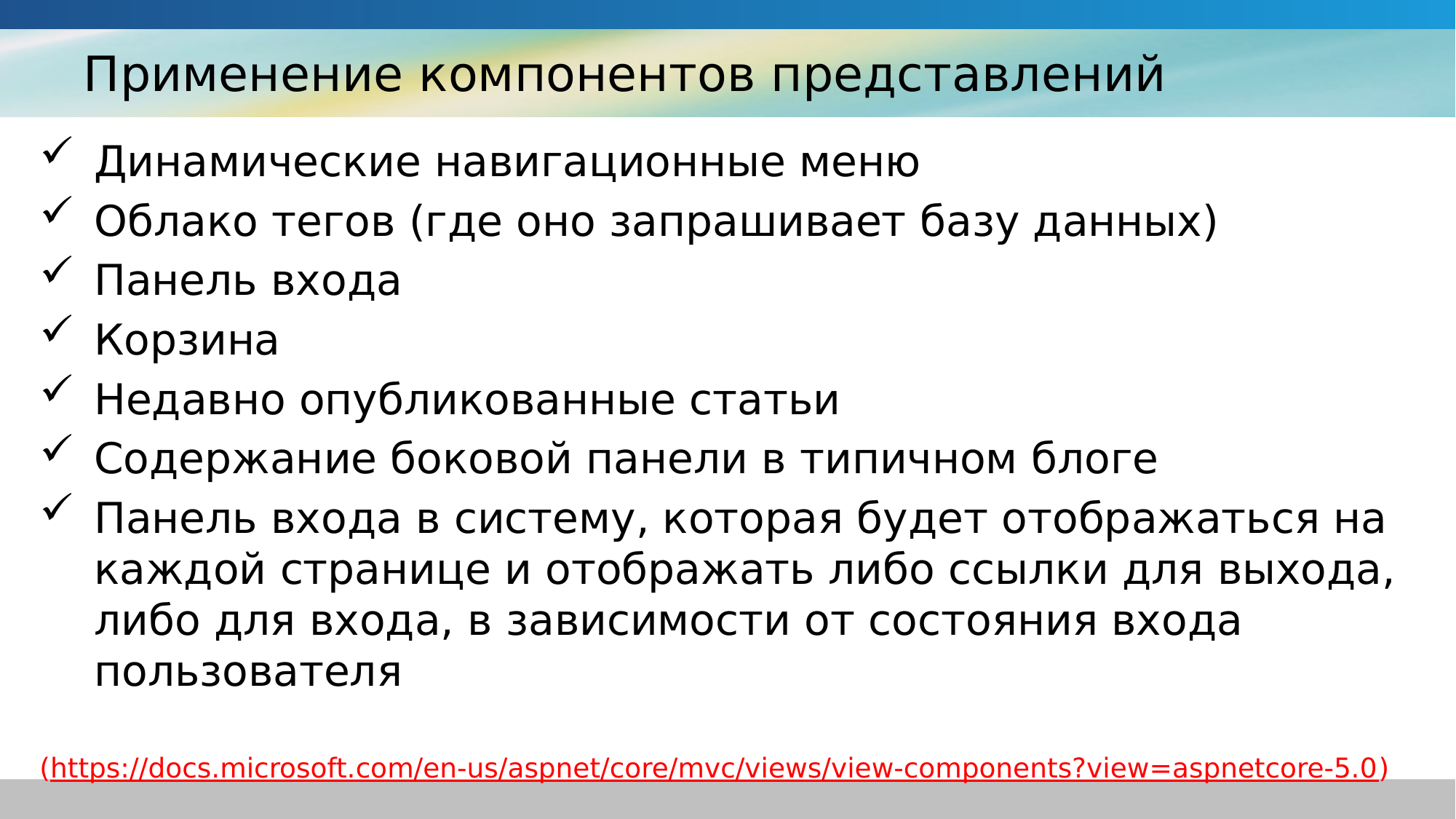

# Применение компонентов представлений
Динамические навигационные меню
Облако тегов (где оно запрашивает базу данных)
Панель входа
Корзина
Недавно опубликованные статьи
Содержание боковой панели в типичном блоге
Панель входа в систему, которая будет отображаться на каждой странице и отображать либо ссылки для выхода, либо для входа, в зависимости от состояния входа пользователя

(https://docs.microsoft.com/en-us/aspnet/core/mvc/views/view-components?view=aspnetcore-5.0)